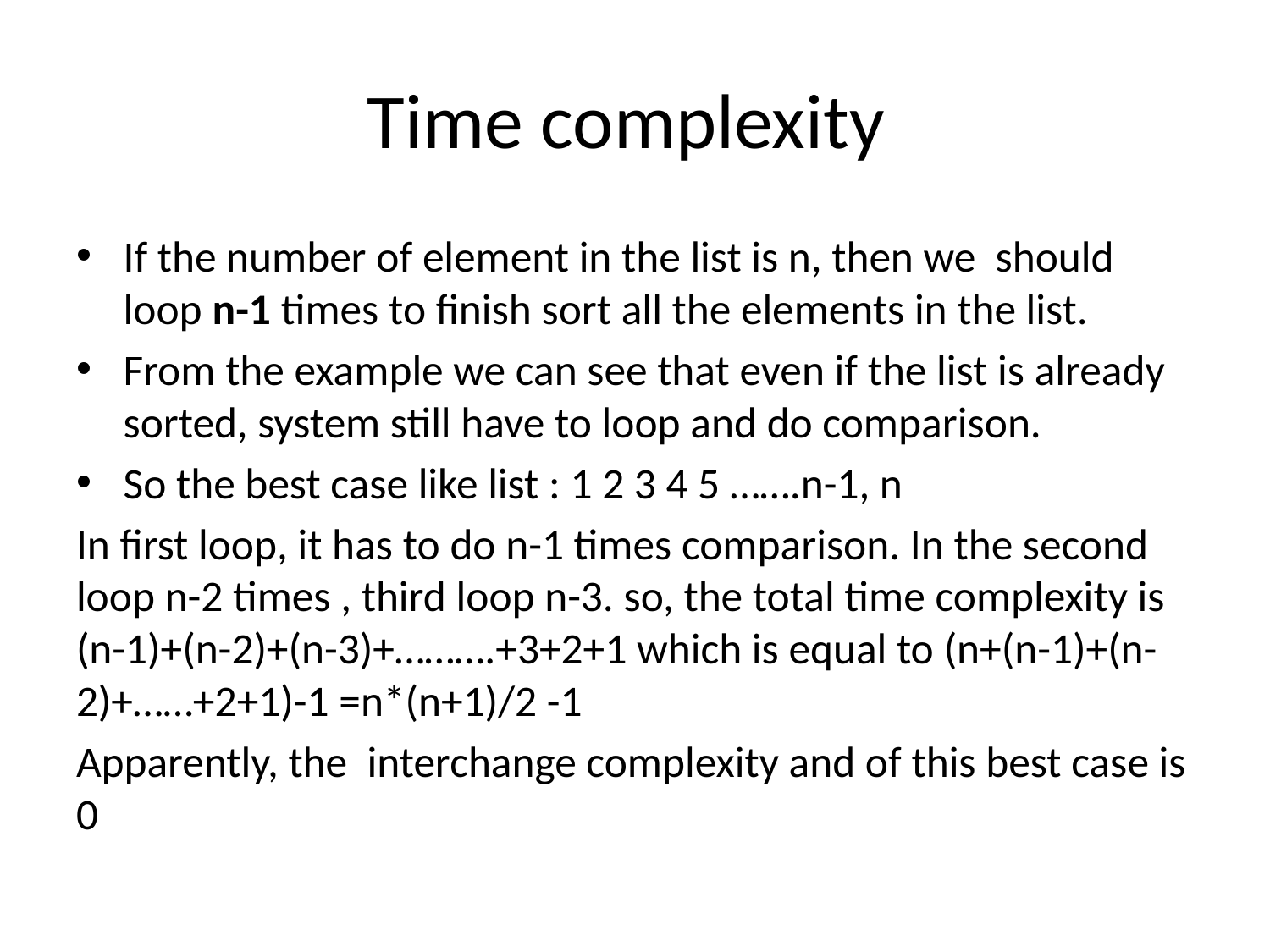

# Time complexity
If the number of element in the list is n, then we  should loop n-1 times to finish sort all the elements in the list.
From the example we can see that even if the list is already sorted, system still have to loop and do comparison.
So the best case like list : 1 2 3 4 5 …….n-1, n
In first loop, it has to do n-1 times comparison. In the second loop n-2 times , third loop n-3. so, the total time complexity is (n-1)+(n-2)+(n-3)+……….+3+2+1 which is equal to (n+(n-1)+(n-2)+……+2+1)-1 =n*(n+1)/2 -1
Apparently, the  interchange complexity and of this best case is 0